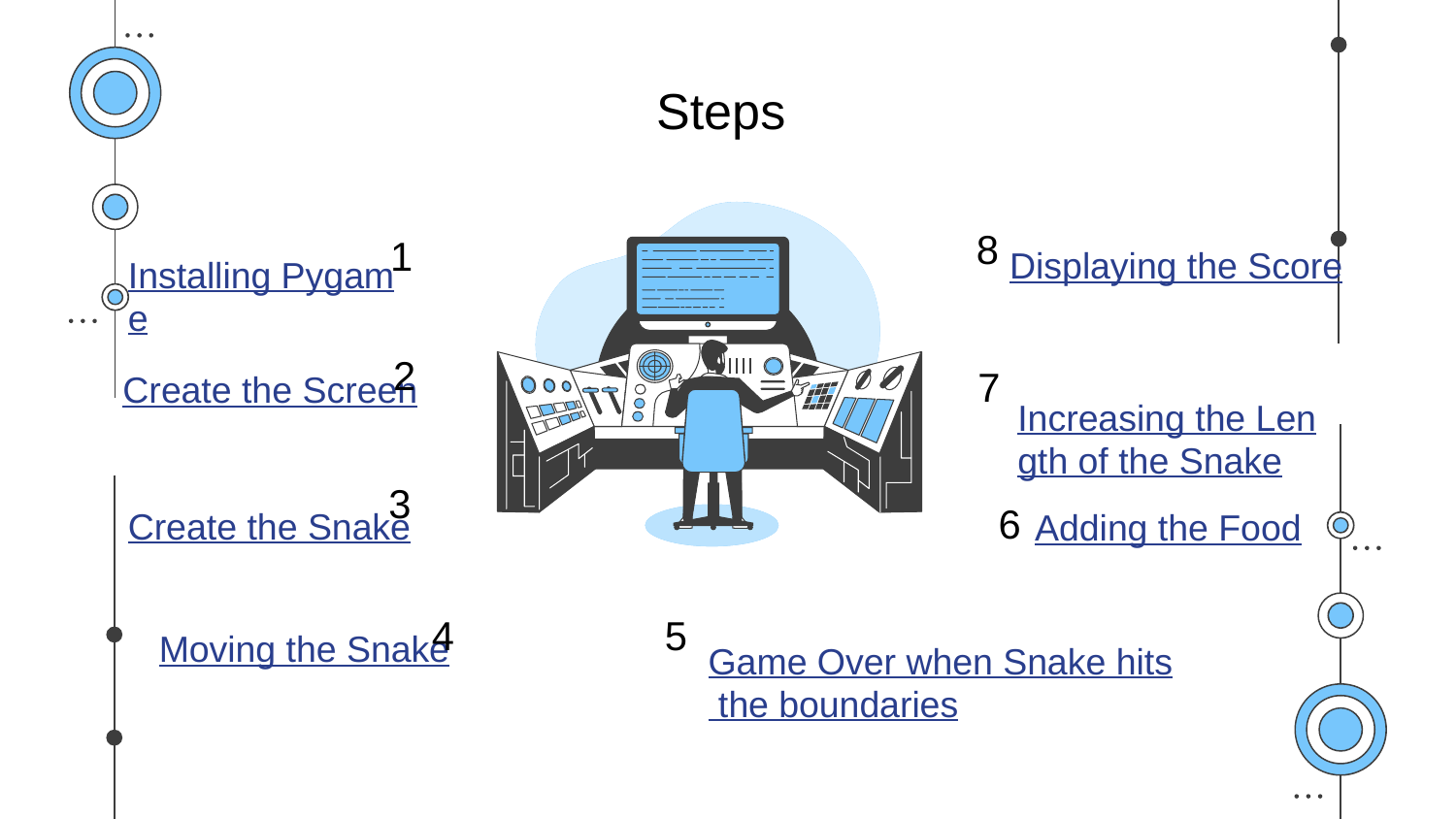

Steps

8
1
Displaying the Score
Installing Pygame
2
7
Create the Screen
Increasing the Length of the Snake

3
6
Create the Snake
Adding the Food

4
5
Moving the Snake
Game Over when Snake hits the boundaries